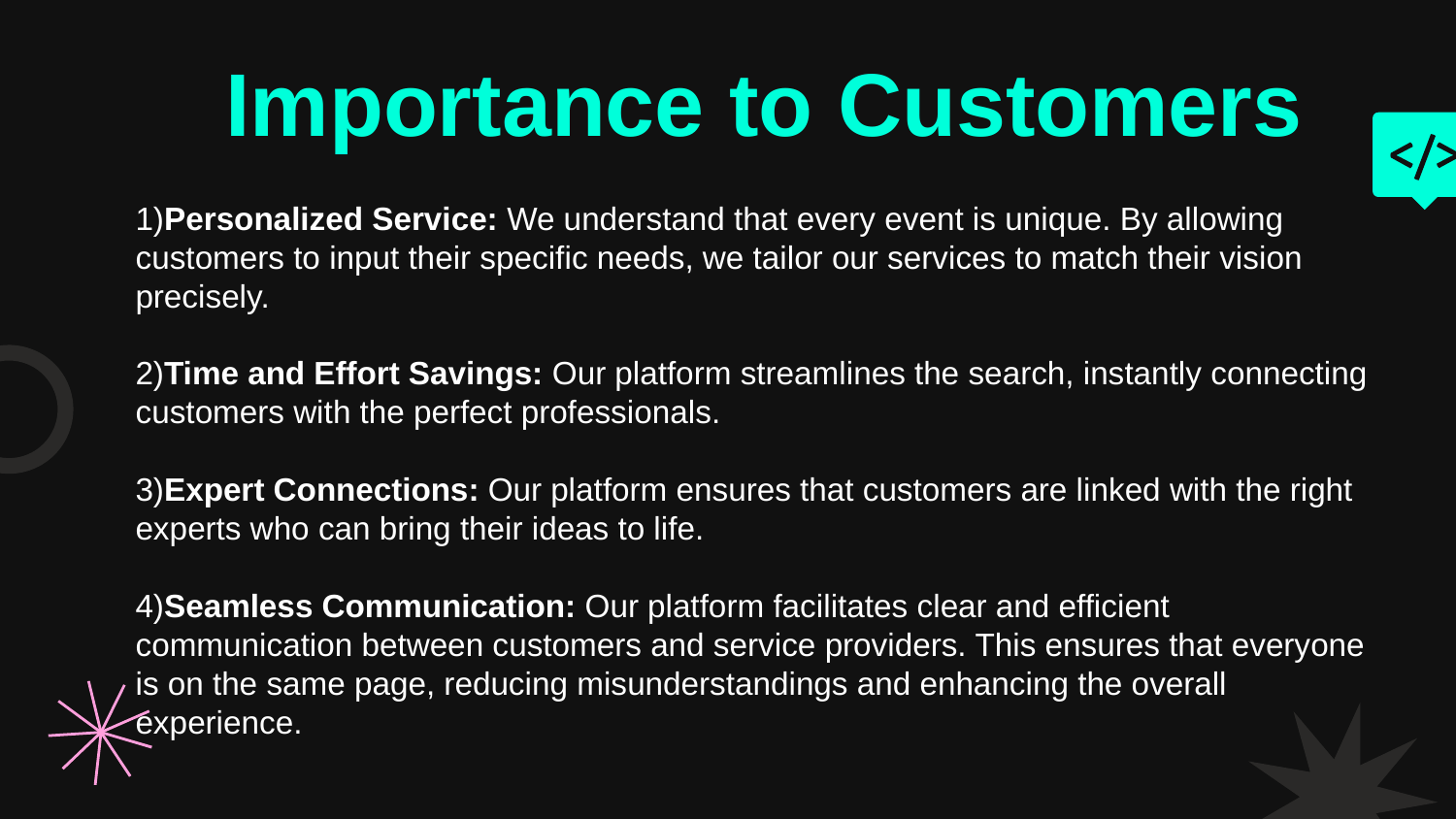

#
Importance to Customers

1)Personalized Service: We understand that every event is unique. By allowing customers to input their specific needs, we tailor our services to match their vision precisely.

2)Time and Effort Savings: Our platform streamlines the search, instantly connecting customers with the perfect professionals.

3)Expert Connections: Our platform ensures that customers are linked with the right experts who can bring their ideas to life.

4)Seamless Communication: Our platform facilitates clear and efficient communication between customers and service providers. This ensures that everyone is on the same page, reducing misunderstandings and enhancing the overall experience.